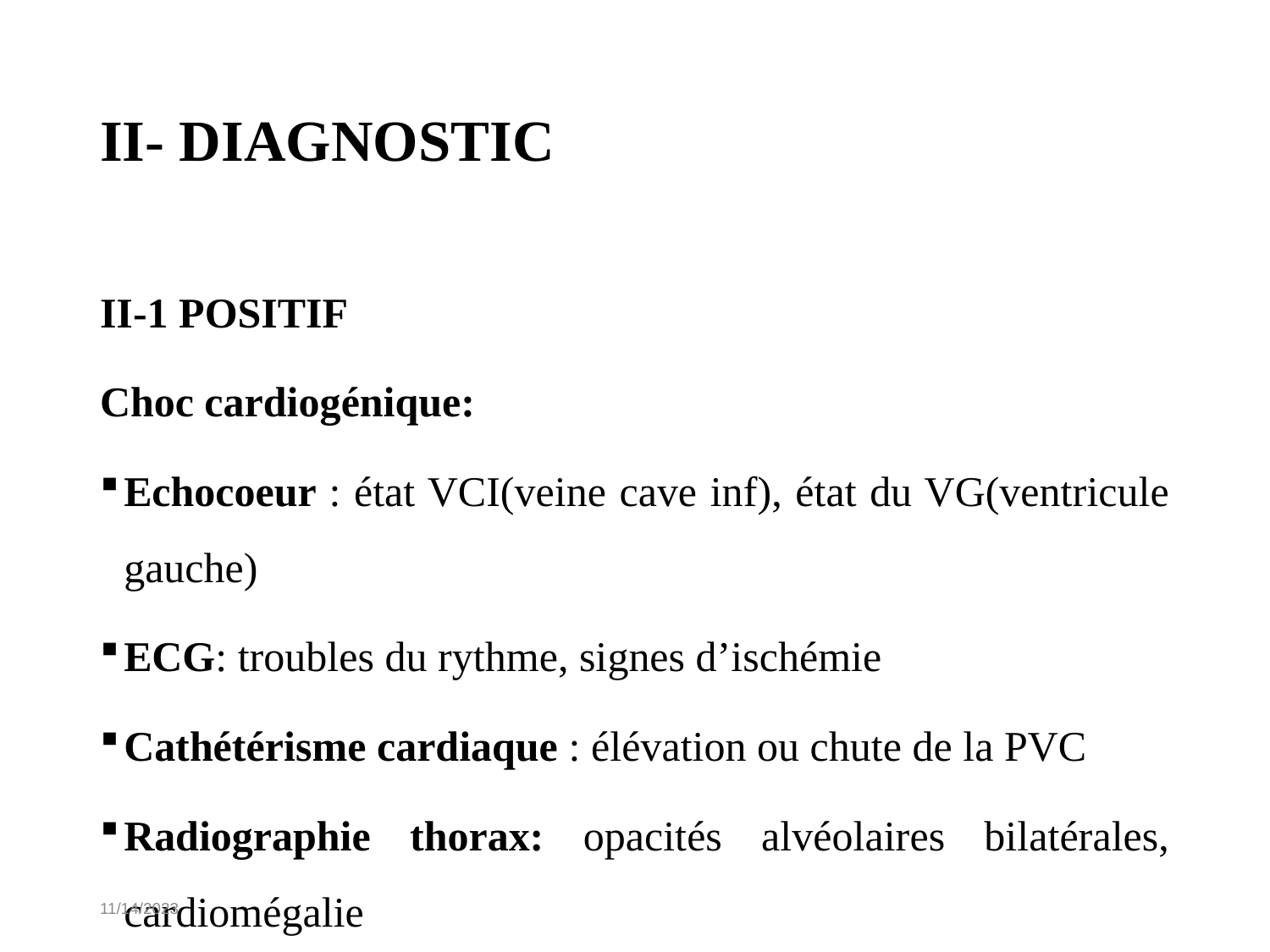

# II- DIAGNOSTIC
II-1 POSITIF
Choc cardiogénique:
Echocoeur : état VCI(veine cave inf), état du VG(ventricule gauche)
ECG: troubles du rythme, signes d’ischémie
Cathétérisme cardiaque : élévation ou chute de la PVC
Radiographie thorax: opacités alvéolaires bilatérales, cardiomégalie
11/14/2023